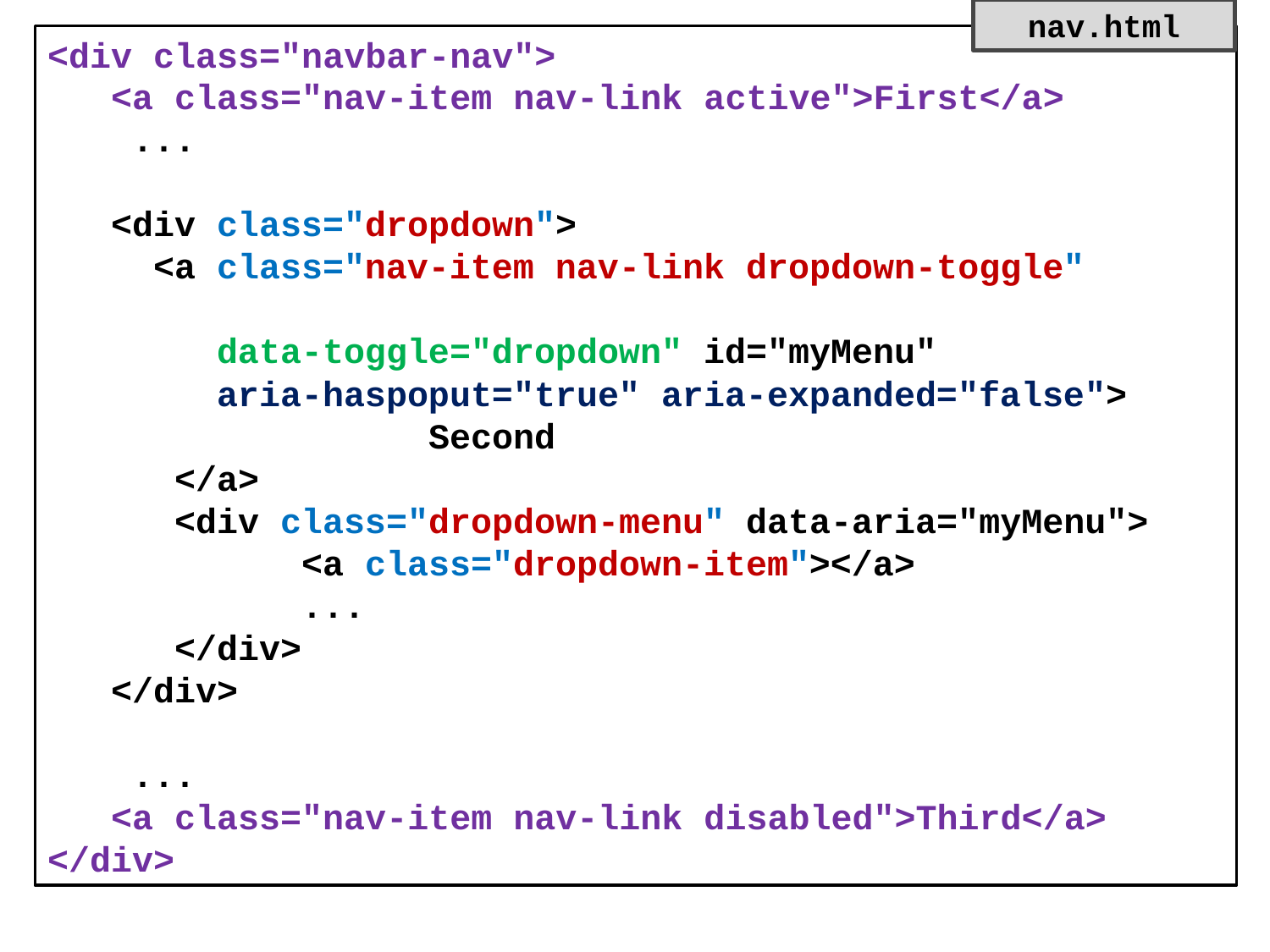

nav.html
<div class="navbar-nav">
   <a class="nav-item nav-link active">First</a>
    ...

   <div class="dropdown">
     <a class="nav-item nav-link dropdown-toggle"
        data-toggle="dropdown" id="myMenu"
        aria-haspoput="true" aria-expanded="false">              		Second
      </a>
   	<div class="dropdown-menu" data-aria="myMenu">    		<a class="dropdown-item"></a>    		    		...
	</div>
   </div>

    ...
   <a class="nav-item nav-link disabled">Third</a>
</div>